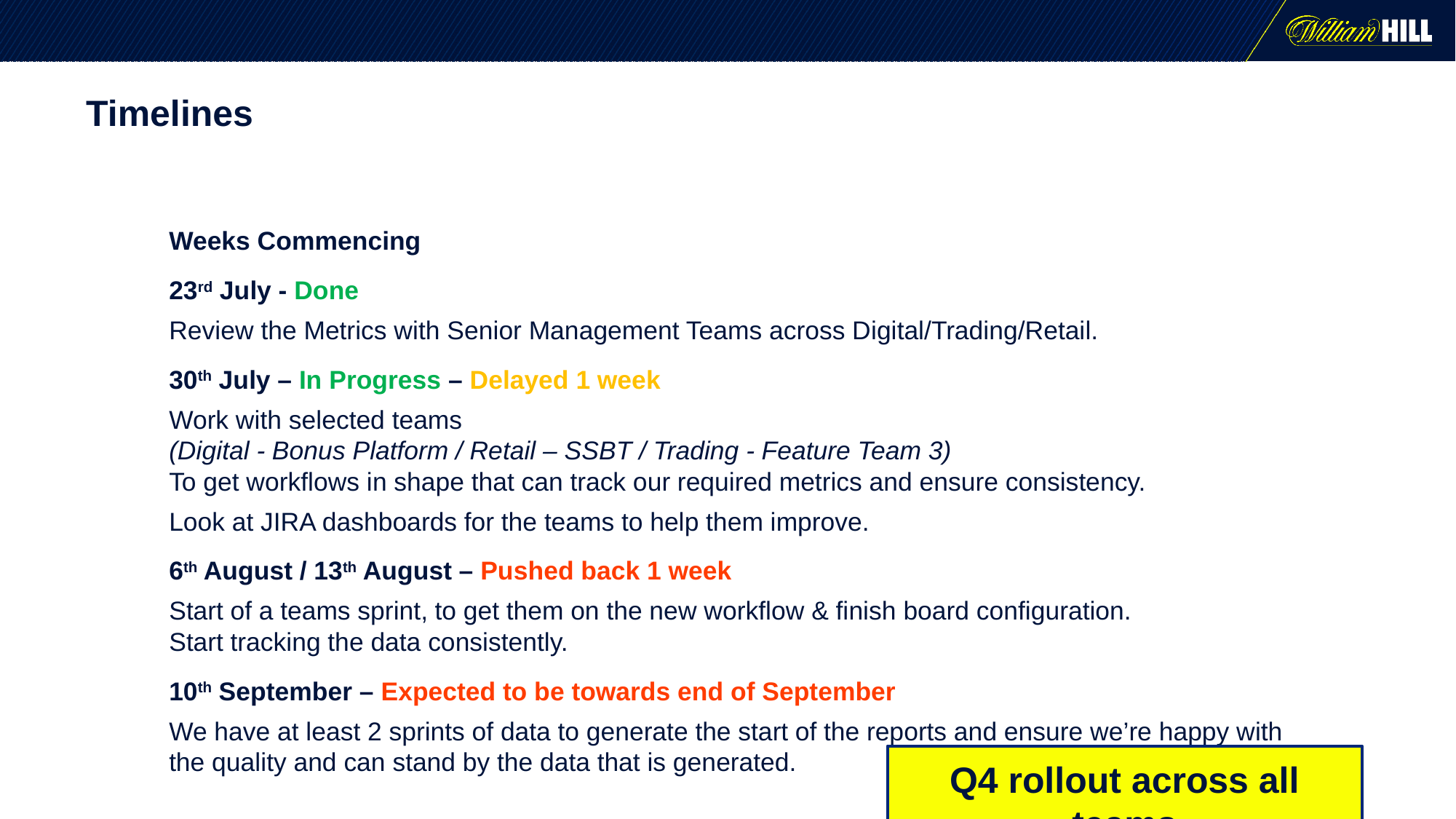

# Timelines
Weeks Commencing
23rd July - Done
Review the Metrics with Senior Management Teams across Digital/Trading/Retail.
30th July – In Progress – Delayed 1 week
Work with selected teams
(Digital - Bonus Platform / Retail – SSBT / Trading - Feature Team 3)
To get workflows in shape that can track our required metrics and ensure consistency.
Look at JIRA dashboards for the teams to help them improve.
6th August / 13th August – Pushed back 1 week
Start of a teams sprint, to get them on the new workflow & finish board configuration.
Start tracking the data consistently.
10th September – Expected to be towards end of September
We have at least 2 sprints of data to generate the start of the reports and ensure we’re happy with the quality and can stand by the data that is generated.
Q4 rollout across all teams